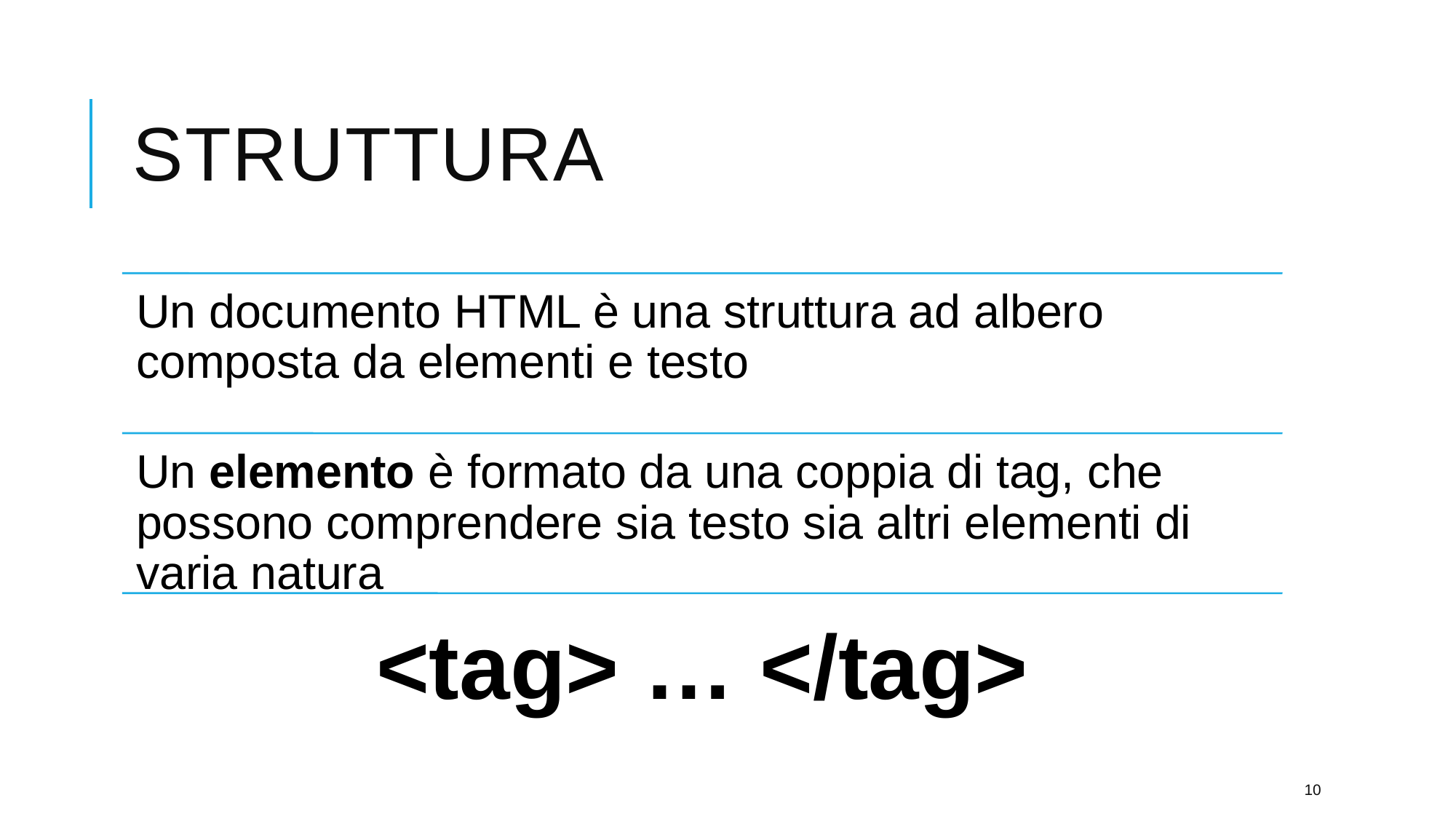

# Struttura
Un documento HTML è una struttura ad albero composta da elementi e testo
Un elemento è formato da una coppia di tag, che possono comprendere sia testo sia altri elementi di varia natura
<tag> … </tag>
10